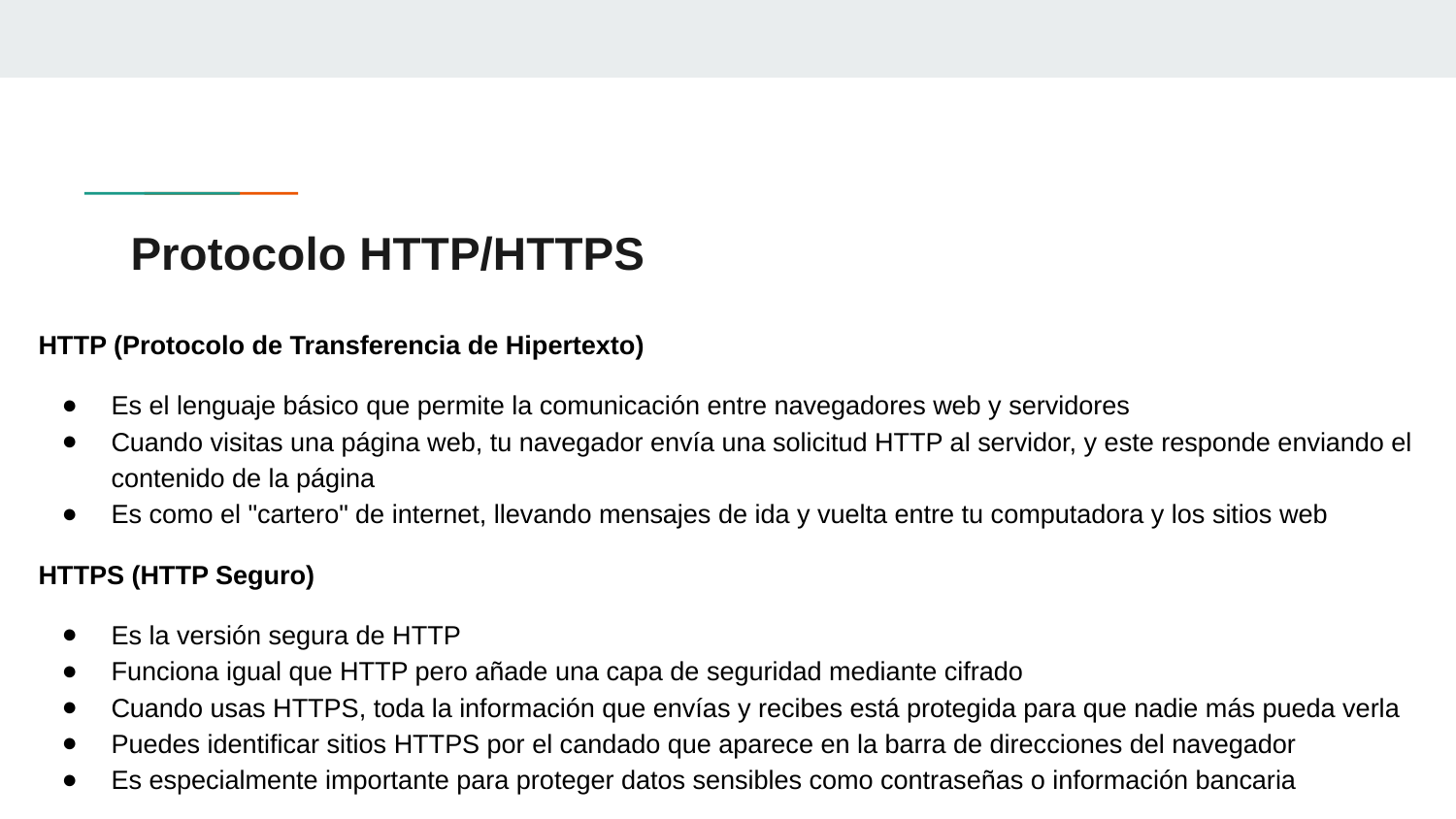

# Protocolo HTTP/HTTPS
HTTP (Protocolo de Transferencia de Hipertexto)
Es el lenguaje básico que permite la comunicación entre navegadores web y servidores
Cuando visitas una página web, tu navegador envía una solicitud HTTP al servidor, y este responde enviando el contenido de la página
Es como el "cartero" de internet, llevando mensajes de ida y vuelta entre tu computadora y los sitios web
HTTPS (HTTP Seguro)
Es la versión segura de HTTP
Funciona igual que HTTP pero añade una capa de seguridad mediante cifrado
Cuando usas HTTPS, toda la información que envías y recibes está protegida para que nadie más pueda verla
Puedes identificar sitios HTTPS por el candado que aparece en la barra de direcciones del navegador
Es especialmente importante para proteger datos sensibles como contraseñas o información bancaria